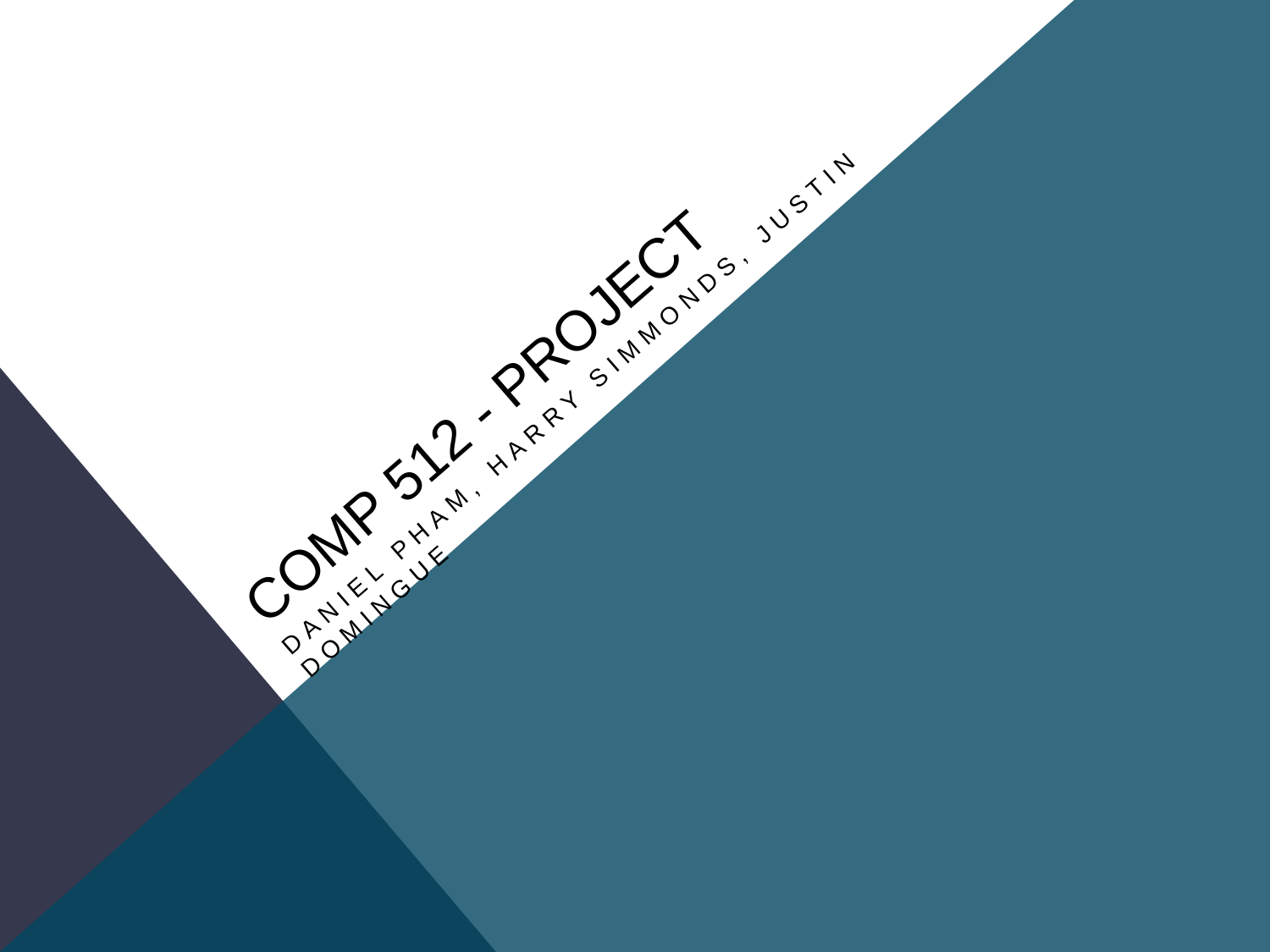

# Comp 512 - project
Daniel pham, harry simmonds, justin domingue